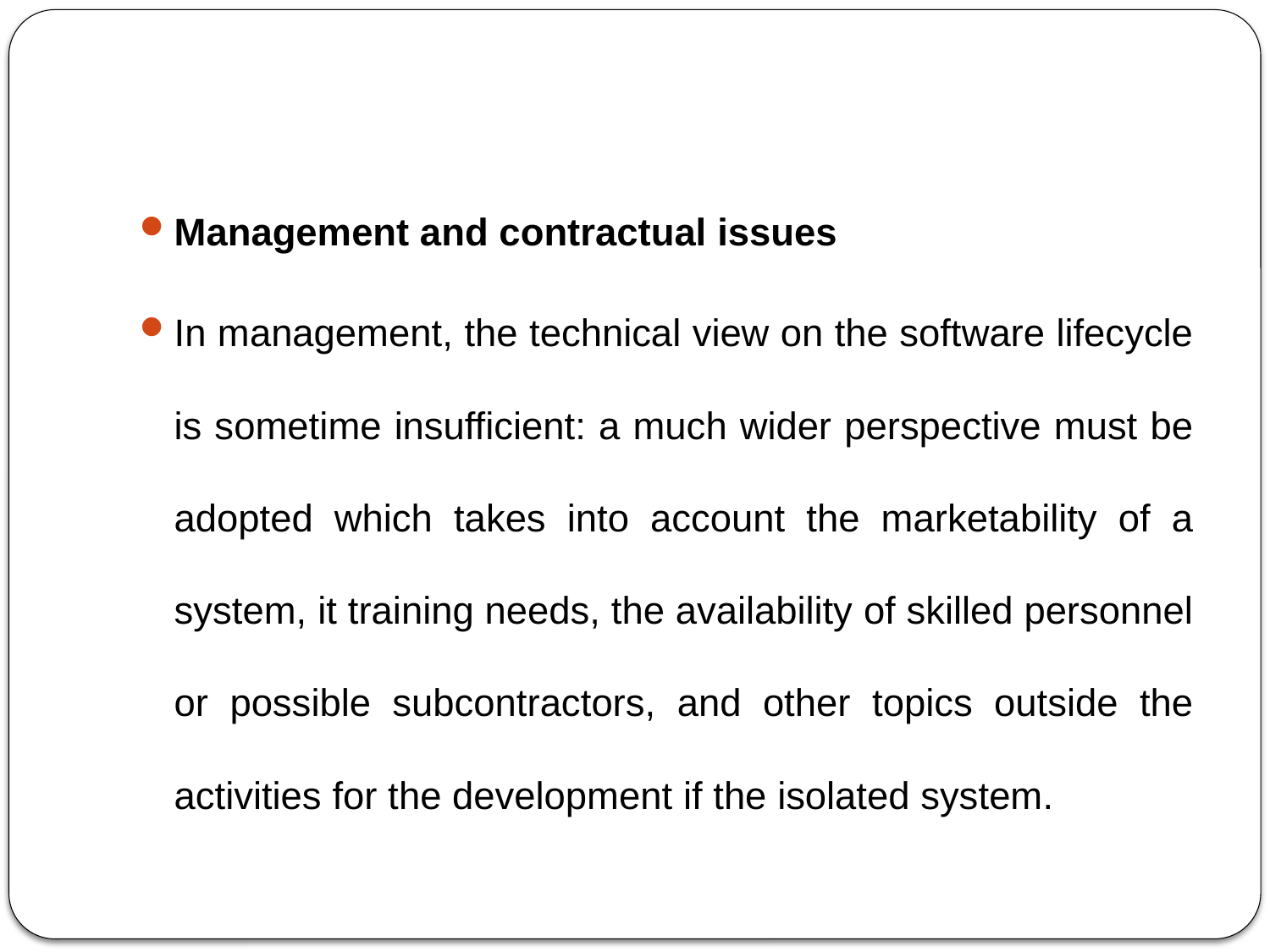

#
Management and contractual issues
In management, the technical view on the software lifecycle is sometime insufficient: a much wider perspective must be adopted which takes into account the marketability of a system, it training needs, the availability of skilled personnel or possible subcontractors, and other topics outside the activities for the development if the isolated system.